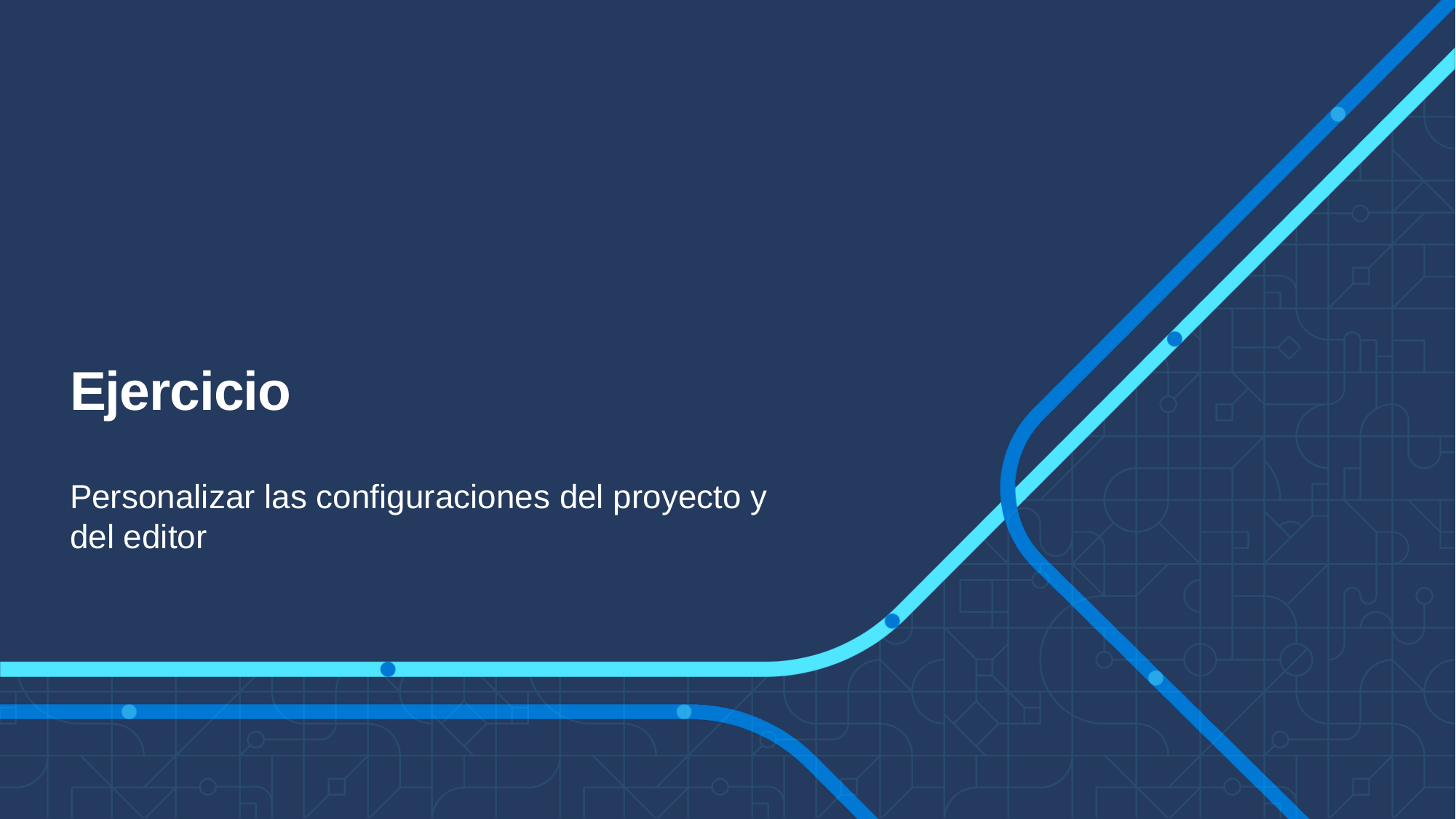

# Ejercicio
Personalizar las configuraciones del proyecto y del editor